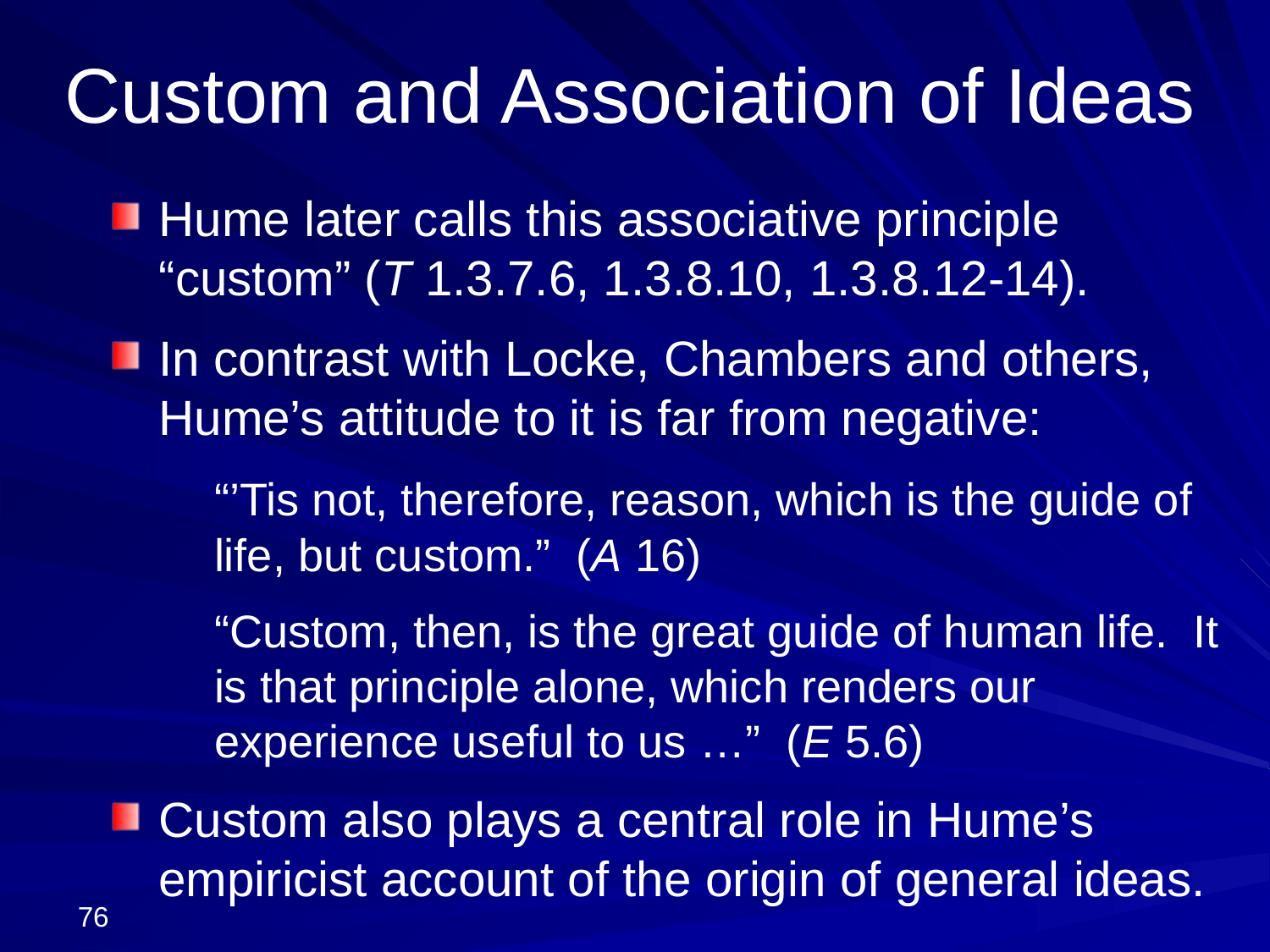

# Custom and Association of Ideas
Hume later calls this associative principle “custom” (T 1.3.7.6, 1.3.8.10, 1.3.8.12-14).
In contrast with Locke, Chambers and others, Hume’s attitude to it is far from negative:
	“’Tis not, therefore, reason, which is the guide of life, but custom.”  (A 16)
	“Custom, then, is the great guide of human life.  It is that principle alone, which renders our experience useful to us …”  (E 5.6)
Custom also plays a central role in Hume’s empiricist account of the origin of general ideas.

76